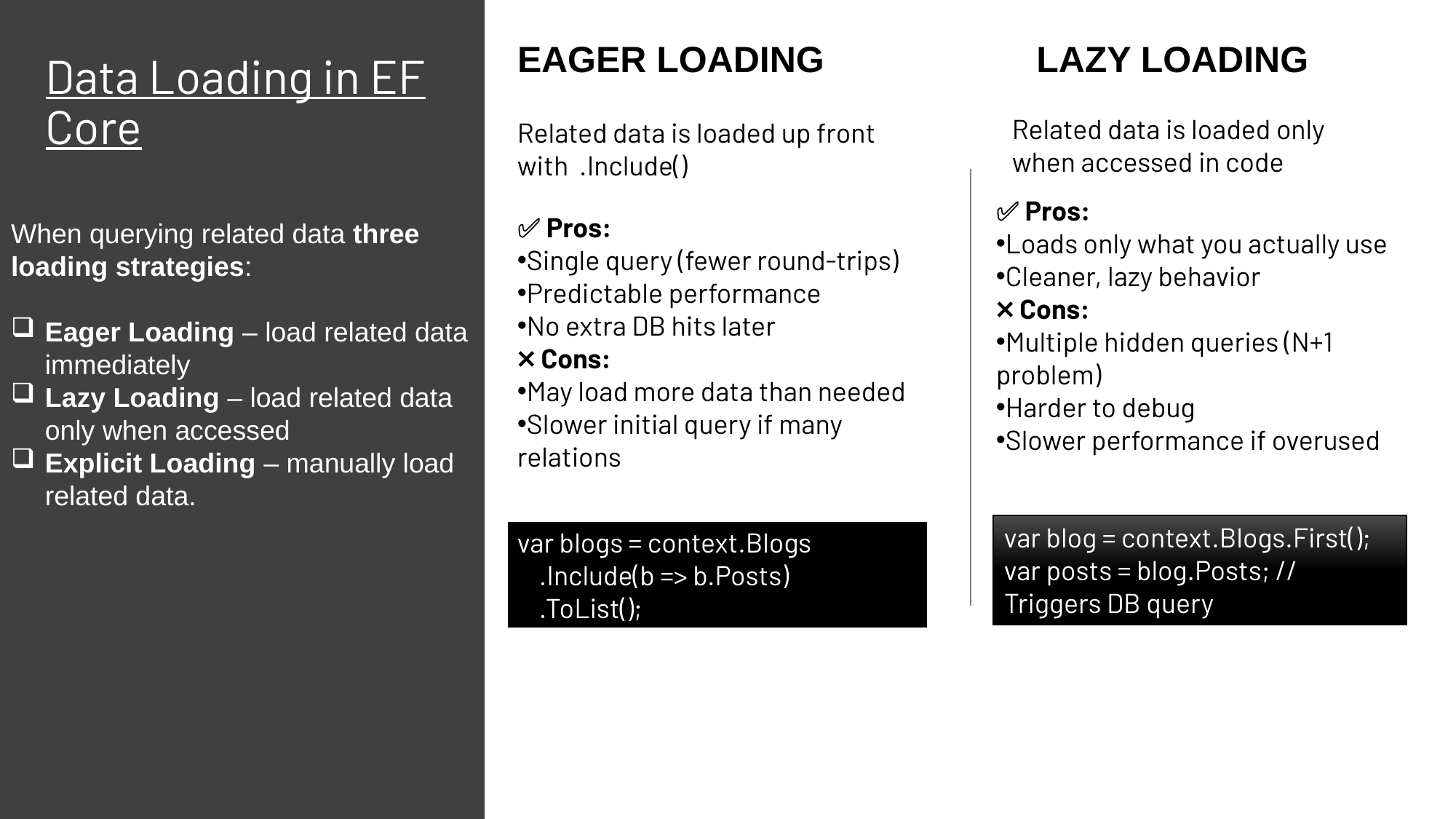

EAGER LOADING
LAZY LOADING
Data Loading in EF Core
Related data is loaded only when accessed in code
Related data is loaded up front with  .Include()

✅ Pros:
Loads only what you actually use
Cleaner, lazy behavior
❌ Cons:
Multiple hidden queries (N+1 problem)
Harder to debug
Slower performance if overused
✅ Pros:
Single query (fewer round-trips)
Predictable performance
No extra DB hits later
❌ Cons:
May load more data than needed
Slower initial query if many relations
When querying related data three loading strategies:

Eager Loading – load related data immediately
Lazy Loading – load related data only when accessed
Explicit Loading – manually load related data.
var blog = context.Blogs.First();
var posts = blog.Posts; // Triggers DB query
var blogs = context.Blogs
    .Include(b => b.Posts)
    .ToList();